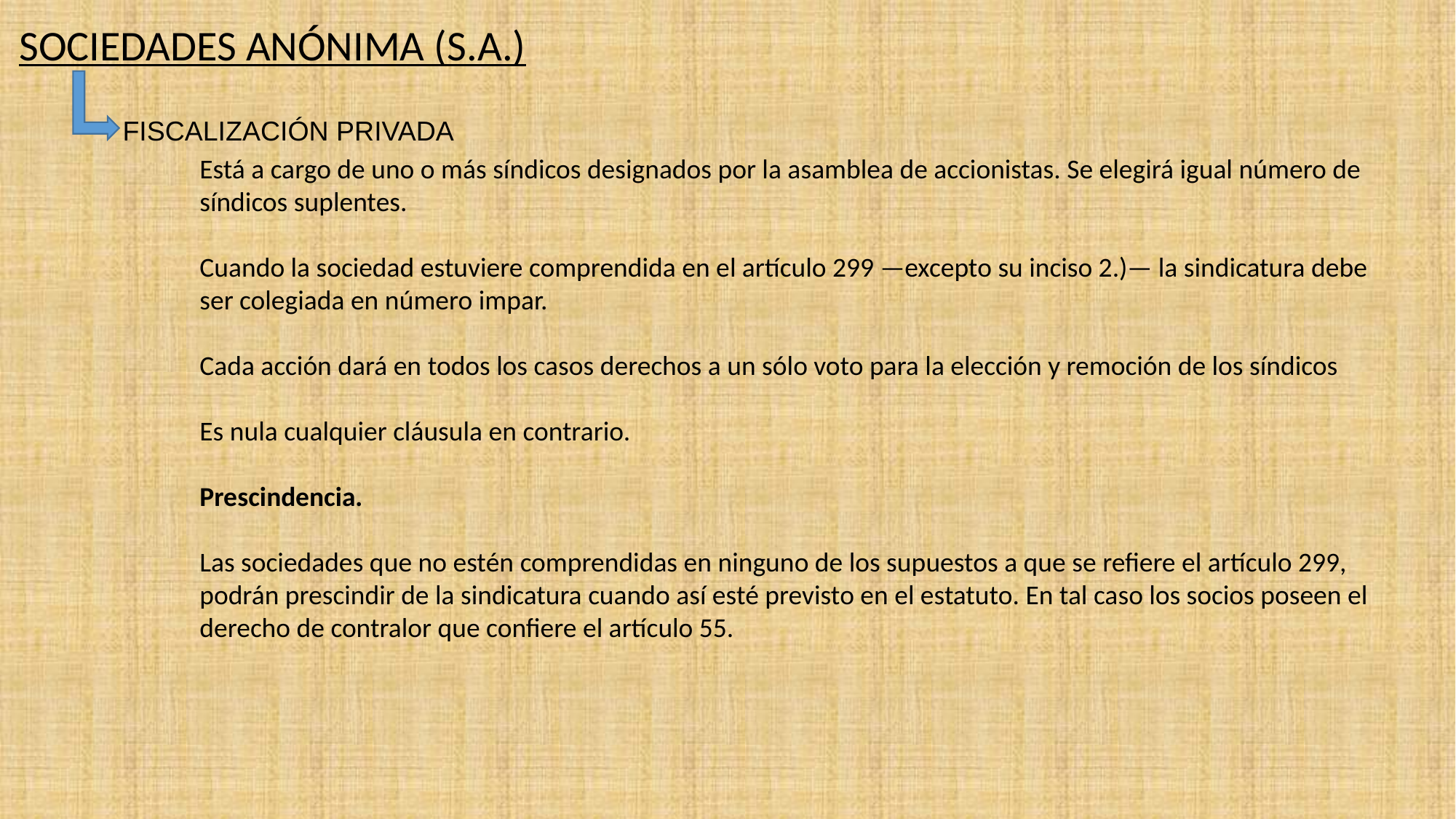

SOCIEDADES ANÓNIMA (S.A.)

FISCALIZACIÓN PRIVADA
Está a cargo de uno o más síndicos designados por la asamblea de accionistas. Se elegirá igual número de síndicos suplentes.
Cuando la sociedad estuviere comprendida en el artículo 299 —excepto su inciso 2.)— la sindicatura debe ser colegiada en número impar.
Cada acción dará en todos los casos derechos a un sólo voto para la elección y remoción de los síndicos
Es nula cualquier cláusula en contrario.
Prescindencia.
Las sociedades que no estén comprendidas en ninguno de los supuestos a que se refiere el artículo 299, podrán prescindir de la sindicatura cuando así esté previsto en el estatuto. En tal caso los socios poseen el derecho de contralor que confiere el artículo 55.